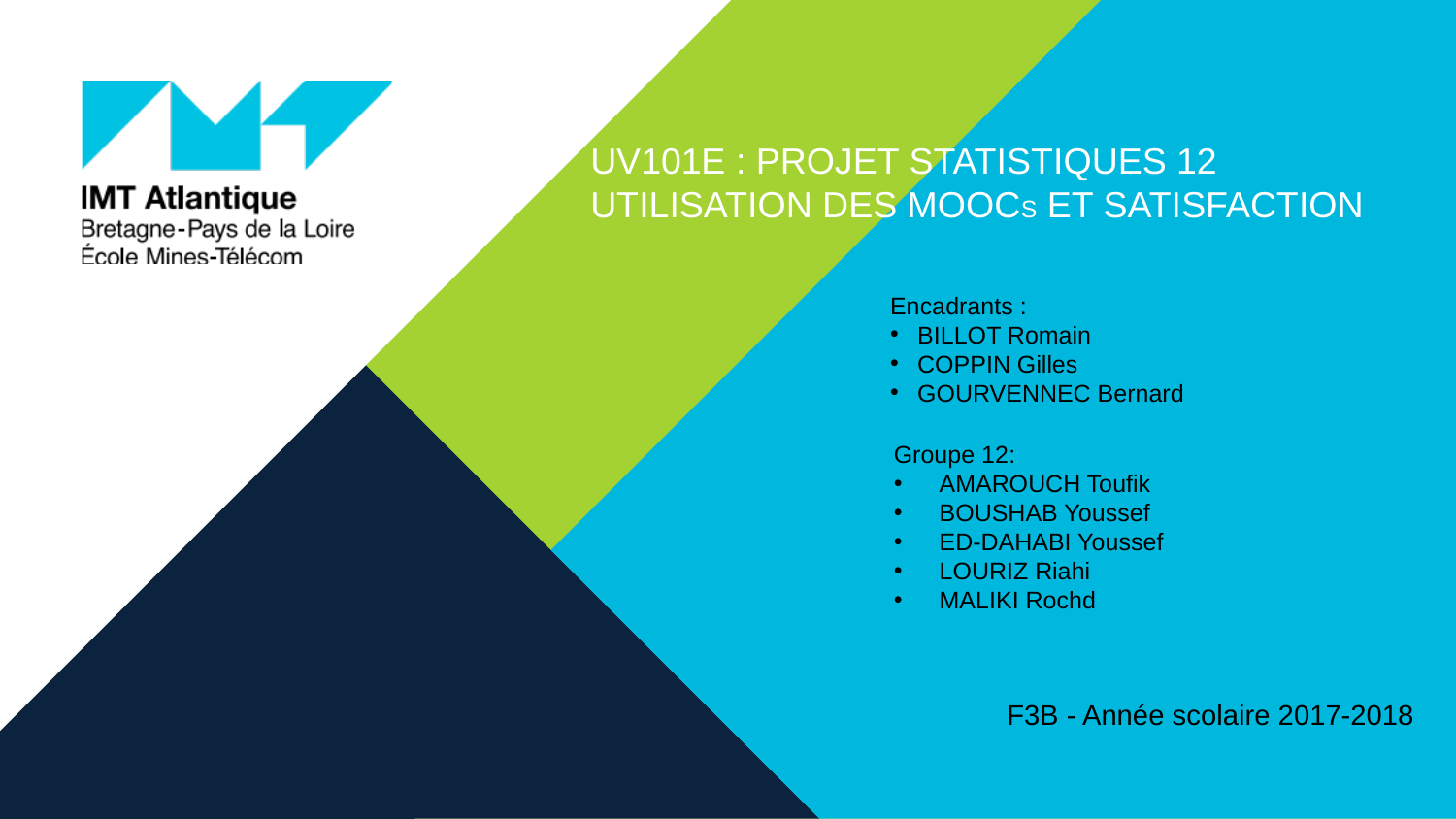

UV101E : Projet Statistiques 12
Utilisation des MOOCs et satisfaction
Encadrants :
BILLOT Romain
COPPIN Gilles
GOURVENNEC Bernard
Groupe 12:
AMAROUCH Toufik
BOUSHAB Youssef
ED-DAHABI Youssef
LOURIZ Riahi
MALIKI Rochd
F3B - Année scolaire 2017-2018
20/11/2017
1
Titre de la présentation - menu « Insertion / En-tête et pied de page »